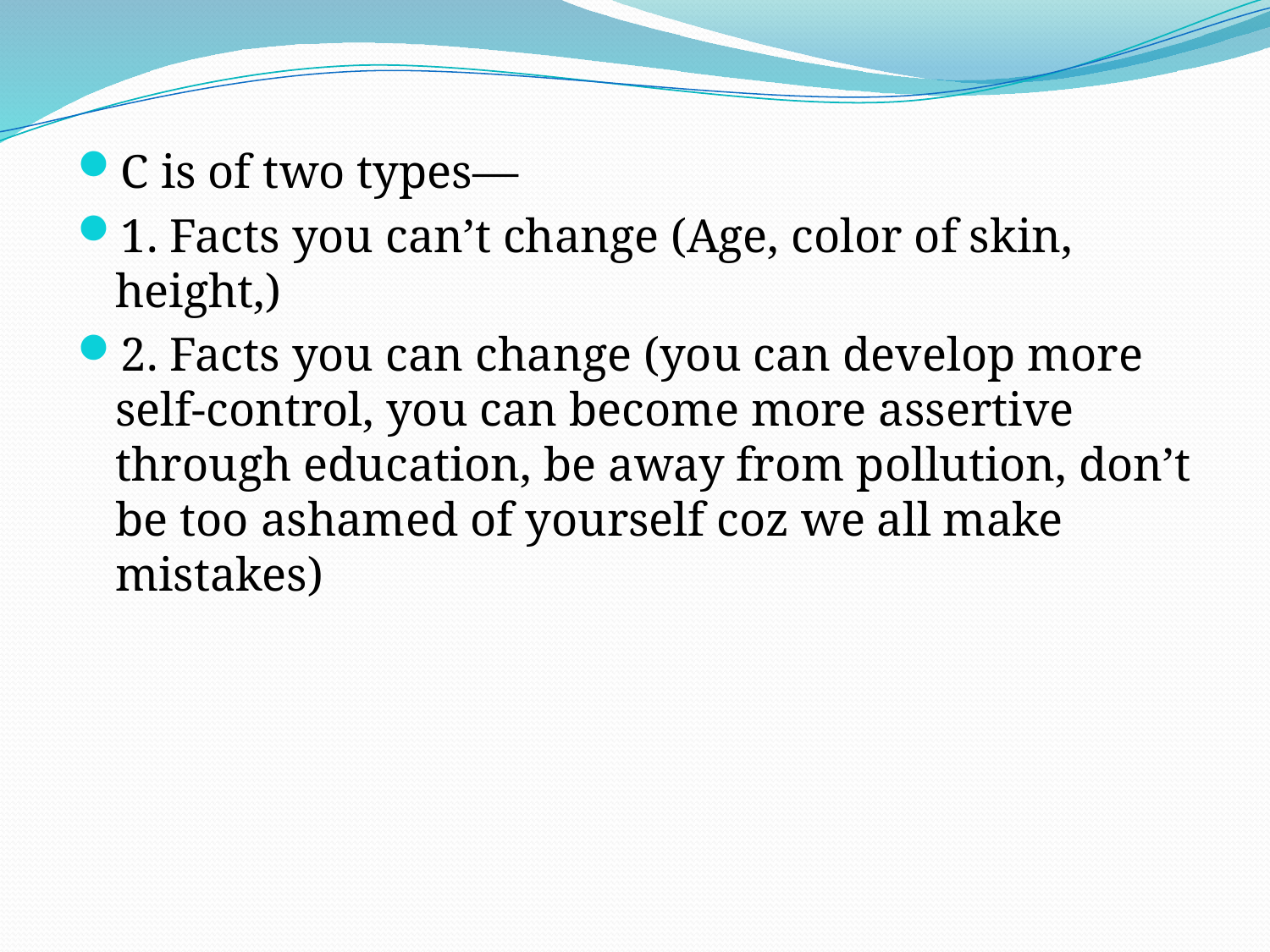

#
C is of two types—
1. Facts you can’t change (Age, color of skin, height,)
2. Facts you can change (you can develop more self-control, you can become more assertive through education, be away from pollution, don’t be too ashamed of yourself coz we all make mistakes)